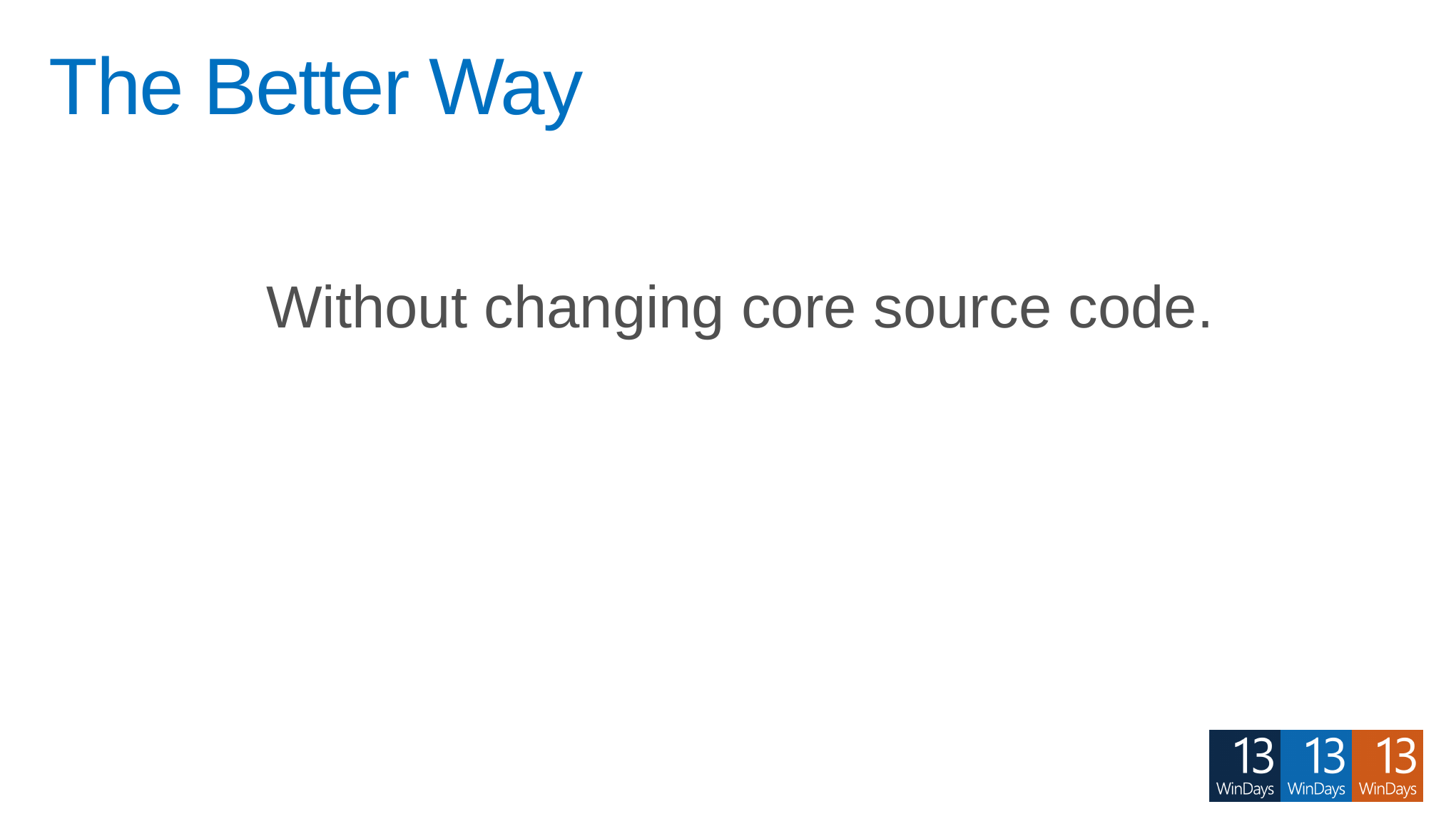

# The Better Way
Without changing core source code.